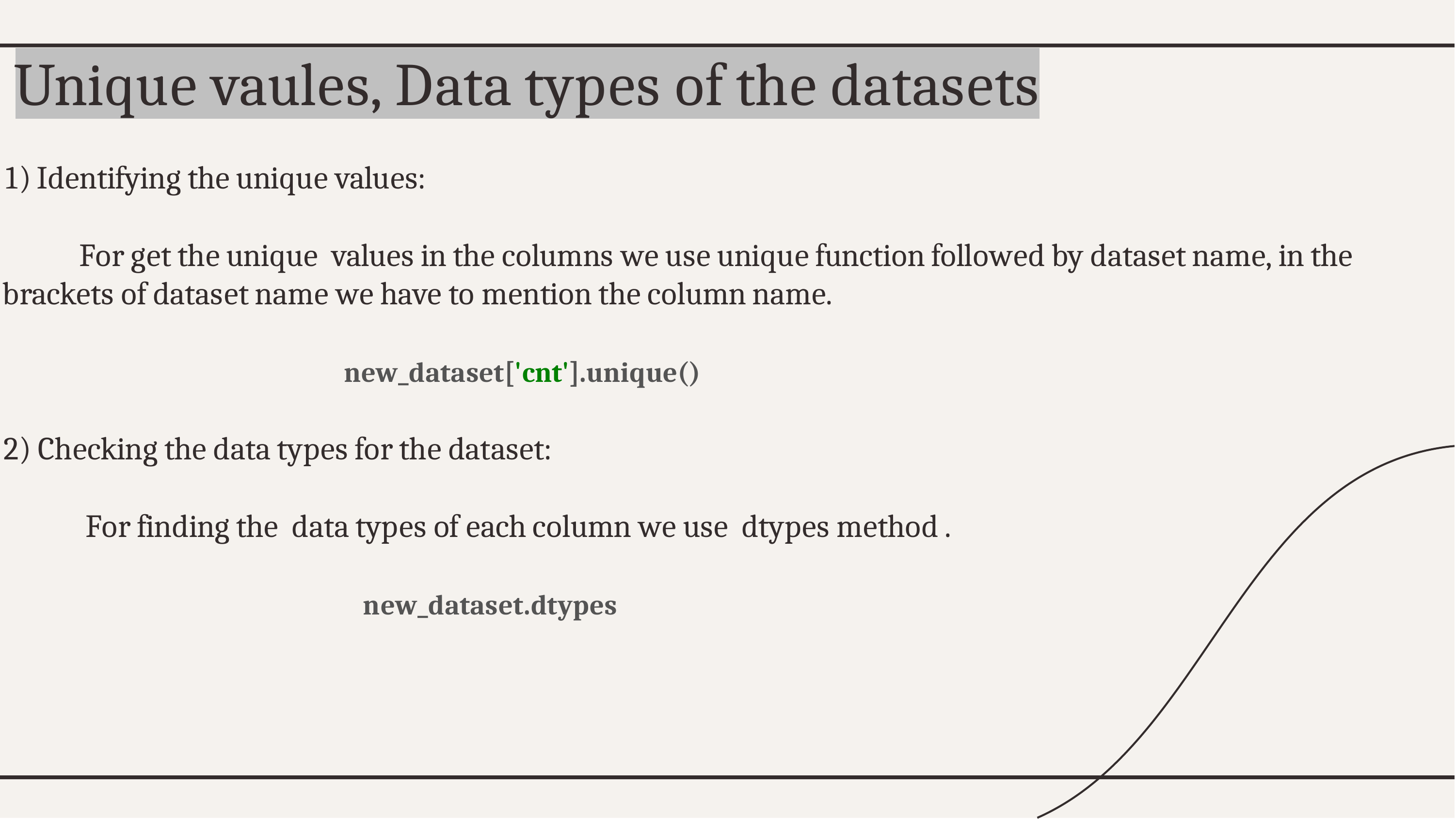

# Unique vaules, Data types of the datasets 1) Identifying the unique values: For get the unique  values in the columns we use unique function followed by dataset name, in the brackets of dataset name we have to mention the column name. new_dataset['cnt'].unique() 2) Checking the data types for the dataset: For finding the  data types of each column we use  dtypes method . new_dataset.dtypes